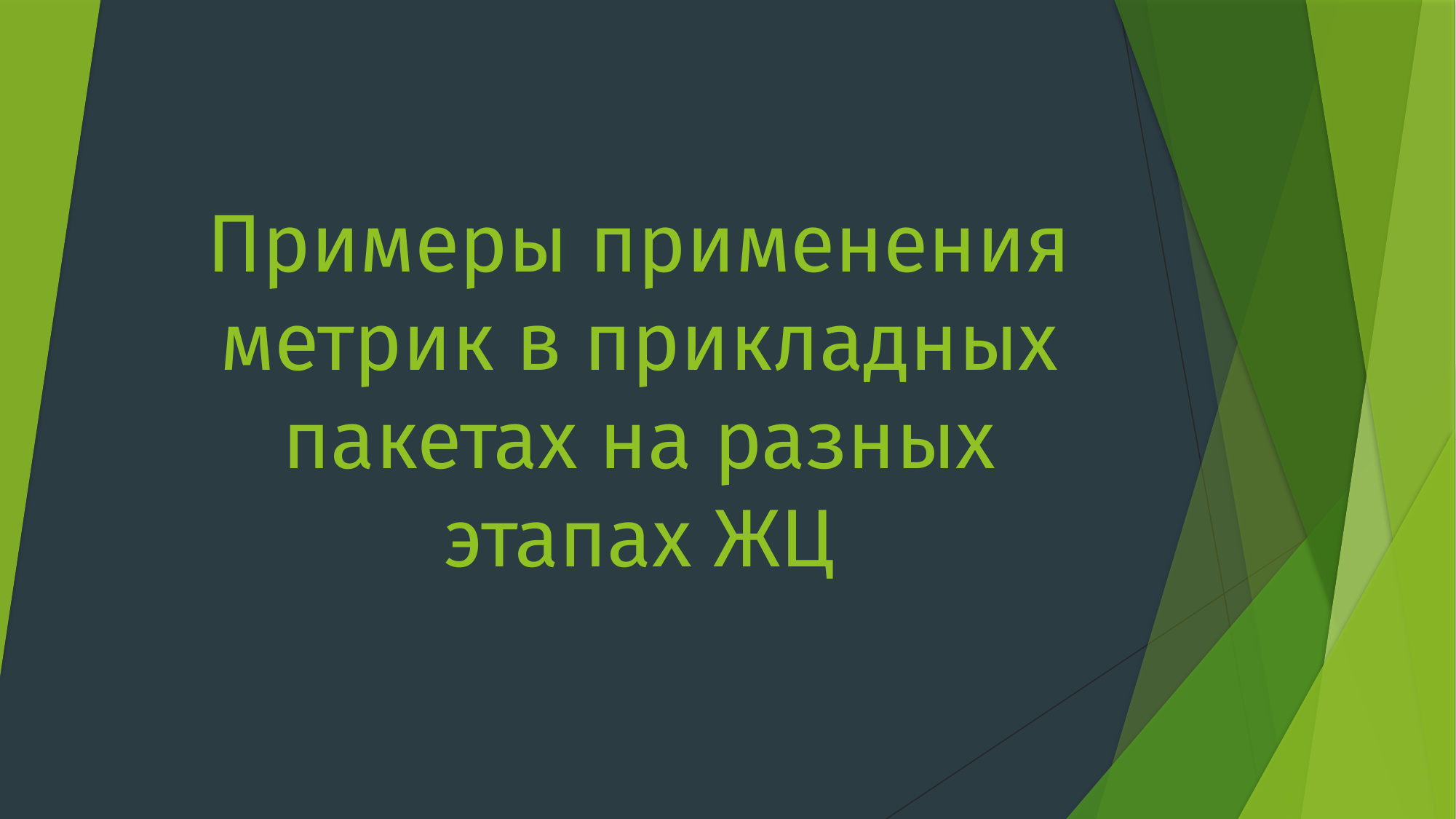

# Примеры применения метрик в прикладных пакетах на разных этапах ЖЦ